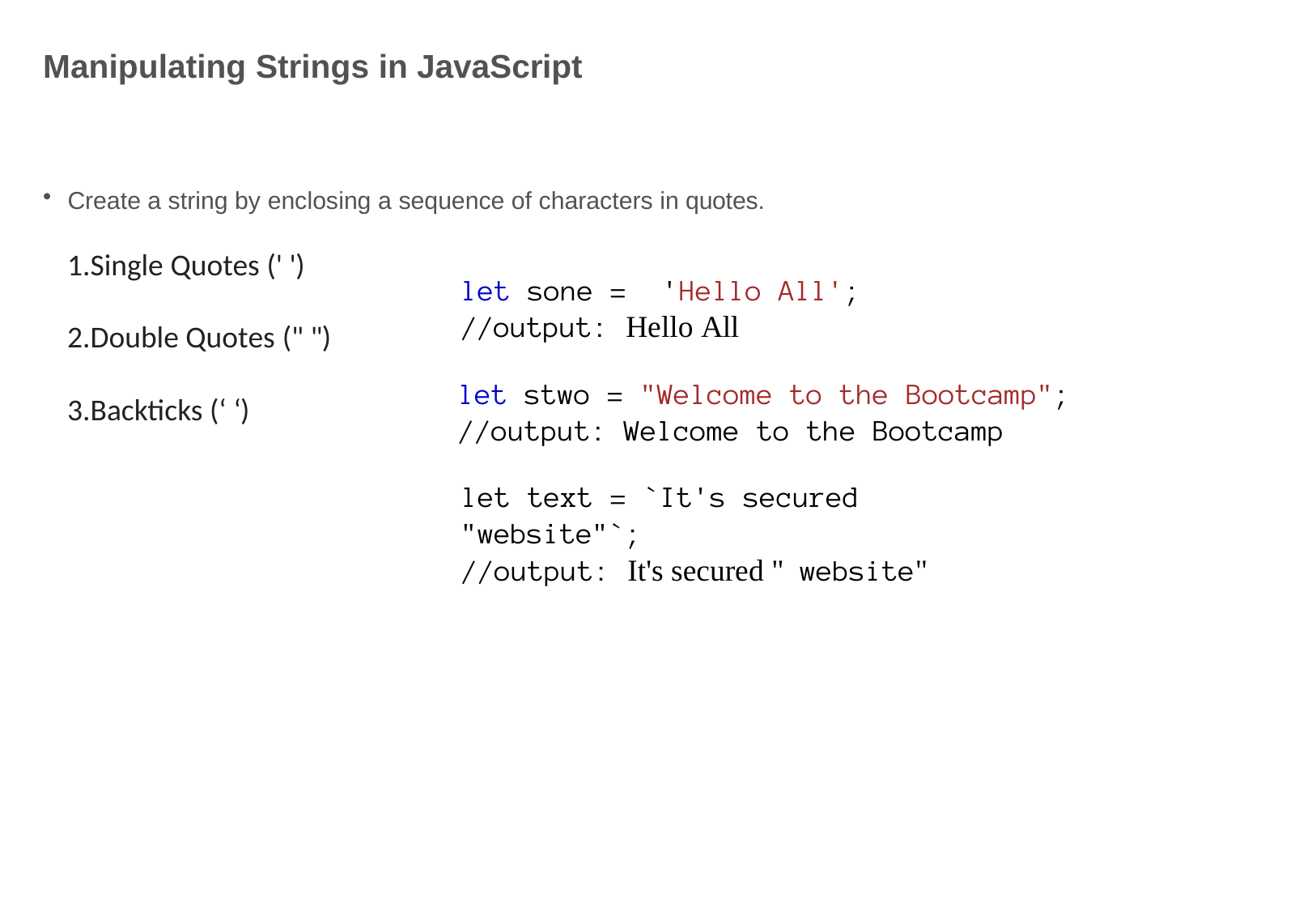

# Manipulating Strings in JavaScript
Create a string by enclosing a sequence of characters in quotes.

1.Single Quotes (' ')
let sone =	'Hello All';
//output: Hello All
2.Double Quotes (" ")
let stwo = "Welcome to the Bootcamp";
//output: Welcome to the Bootcamp
3.Backticks (‘ ‘)
let text = `It's secured "website"`;
//output: It's secured " website"